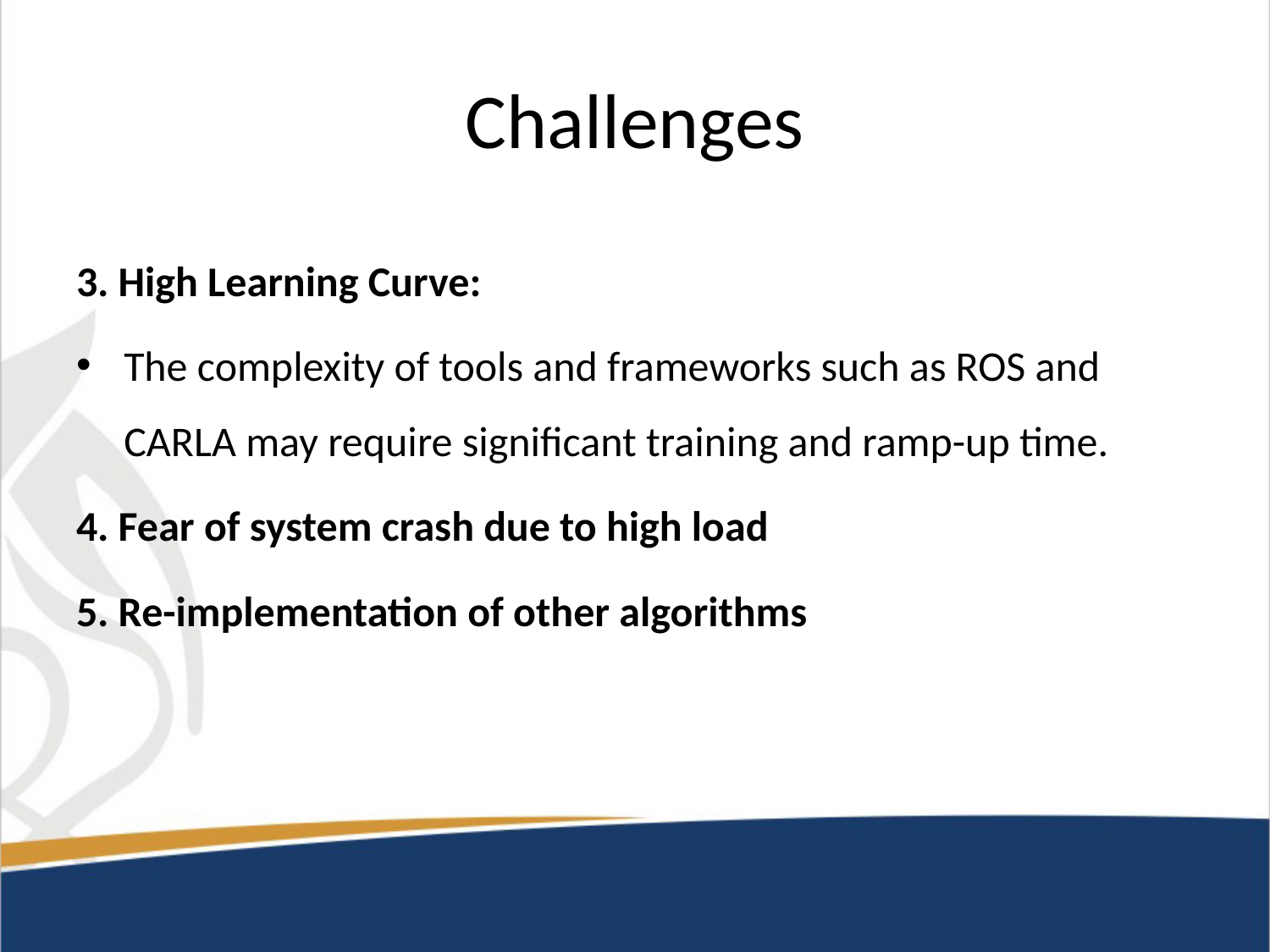

# Challenges
3. High Learning Curve:
The complexity of tools and frameworks such as ROS and CARLA may require significant training and ramp-up time.
4. Fear of system crash due to high load
5. Re-implementation of other algorithms